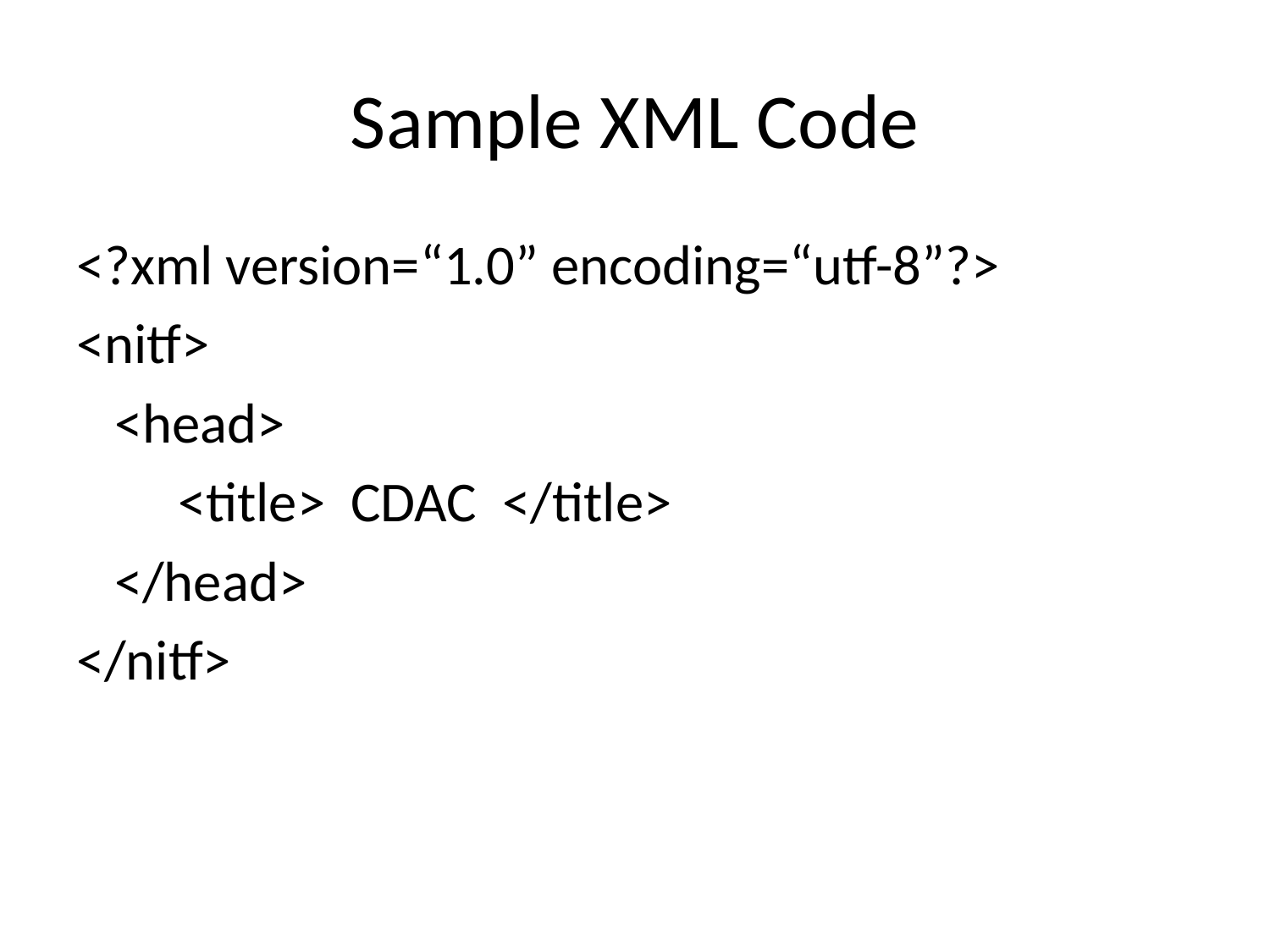

# Sample XML Code
<?xml version=“1.0” encoding=“utf-8”?>
<nitf>
   <head>
        <title>  CDAC  </title>
   </head>
</nitf>